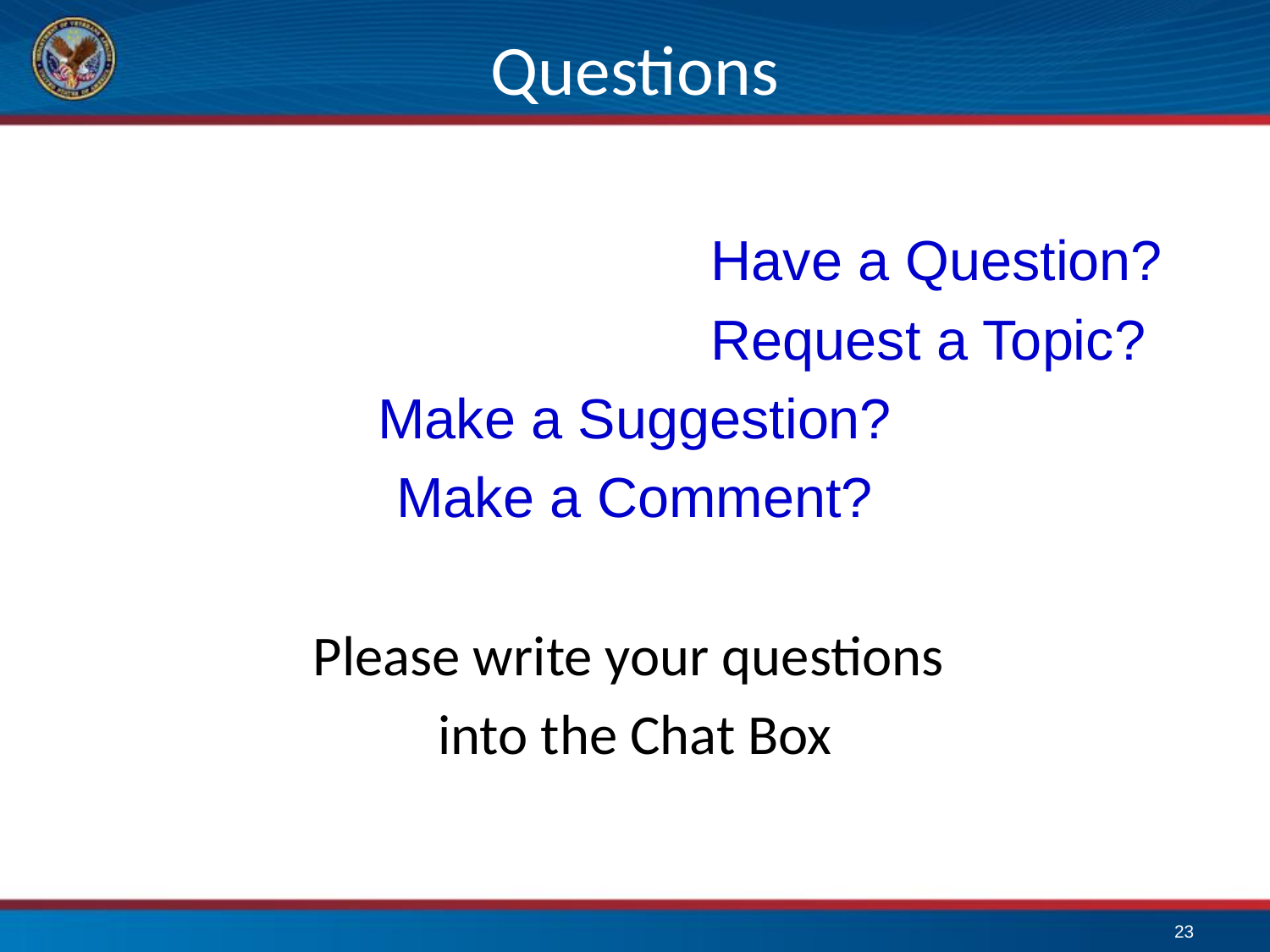

# Questions

					Have a Question?
					Request a Topic?
Make a Suggestion?
Make a Comment?

Please write your questions
into the Chat Box

23